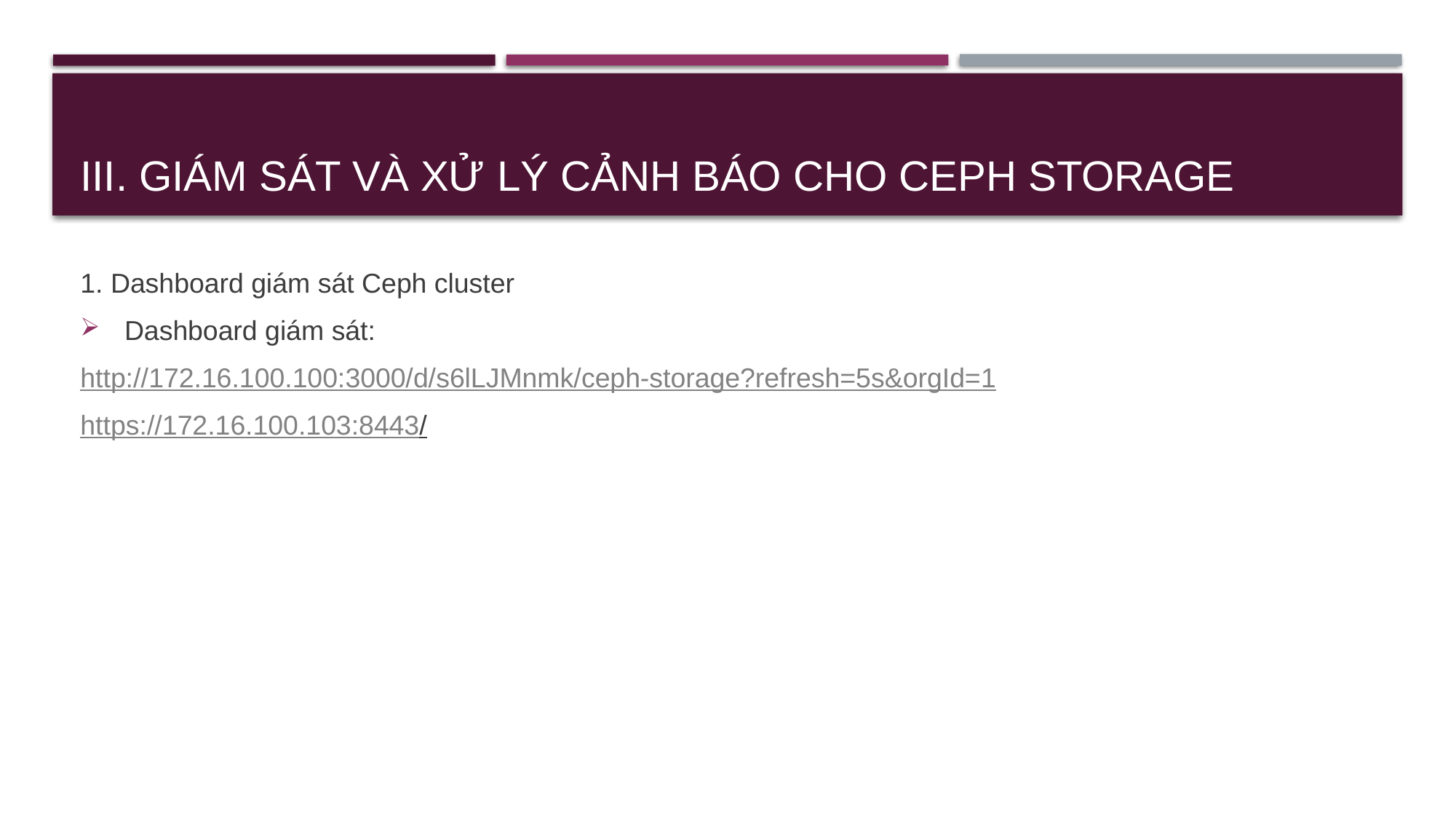

# III. Giám sát và xử lý cảnh báo cho CEPH Storage
1. Dashboard giám sát Ceph cluster
 Dashboard giám sát:
http://172.16.100.100:3000/d/s6lLJMnmk/ceph-storage?refresh=5s&orgId=1
https://172.16.100.103:8443/